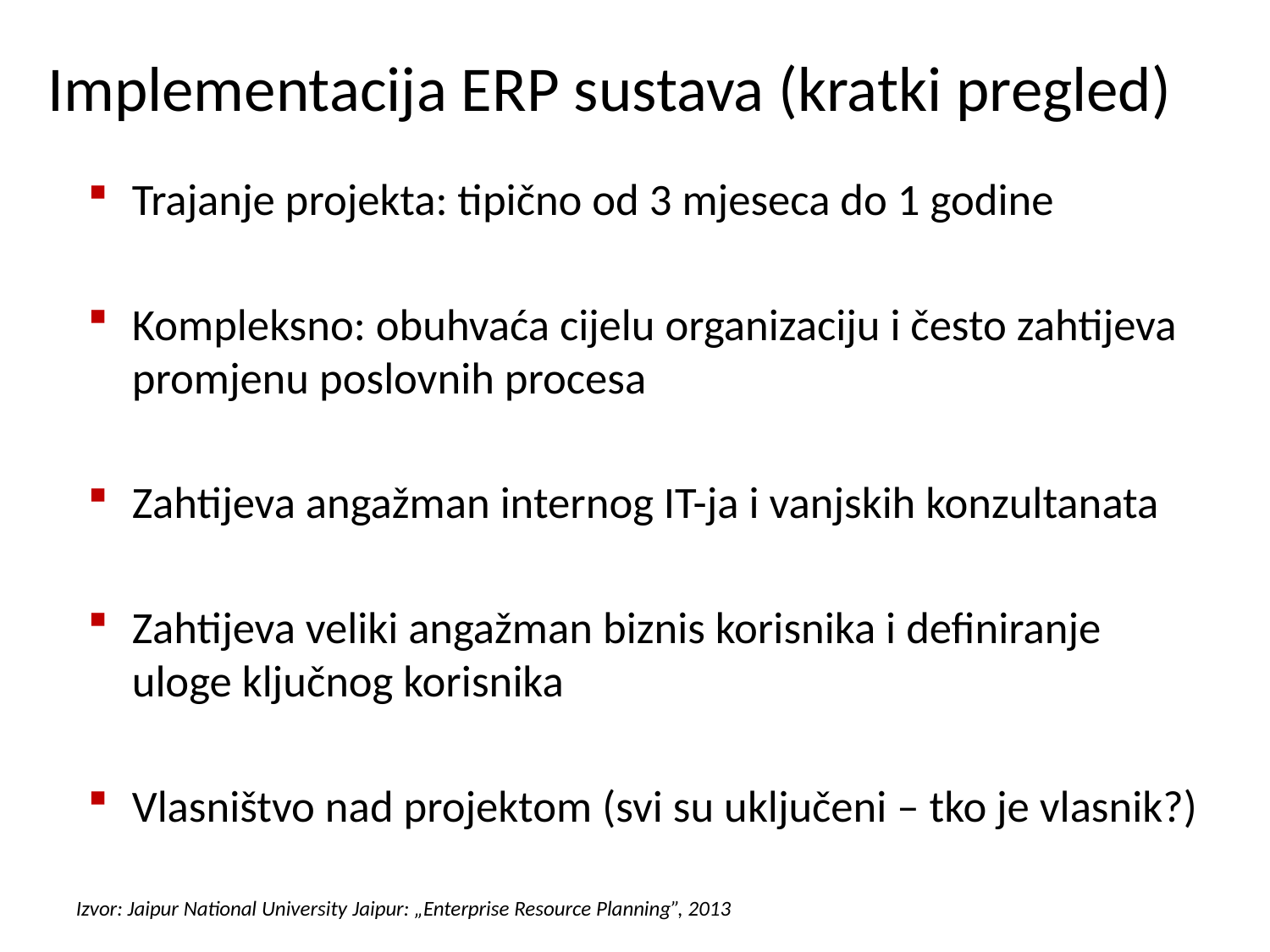

# Implementacija ERP sustava (kratki pregled)
Trajanje projekta: tipično od 3 mjeseca do 1 godine

Kompleksno: obuhvaća cijelu organizaciju i često zahtijeva promjenu poslovnih procesa

Zahtijeva angažman internog IT-ja i vanjskih konzultanata

Zahtijeva veliki angažman biznis korisnika i definiranje uloge ključnog korisnika

Vlasništvo nad projektom (svi su uključeni – tko je vlasnik?)

Izvor: Jaipur National University Jaipur: „Enterprise Resource Planning”, 2013